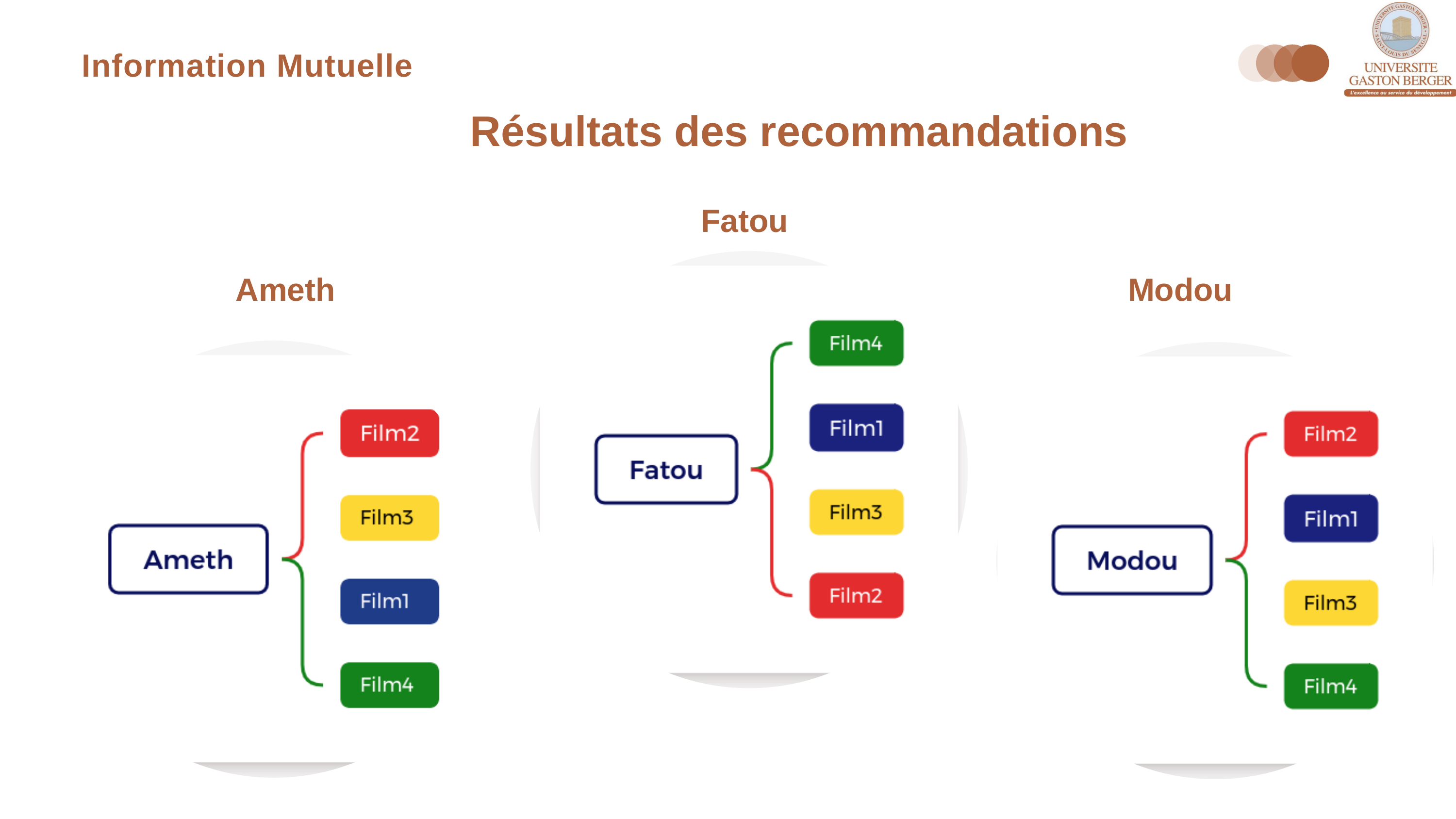

Information Mutuelle

Résultats des recommandations
Fatou

Ameth
Modou